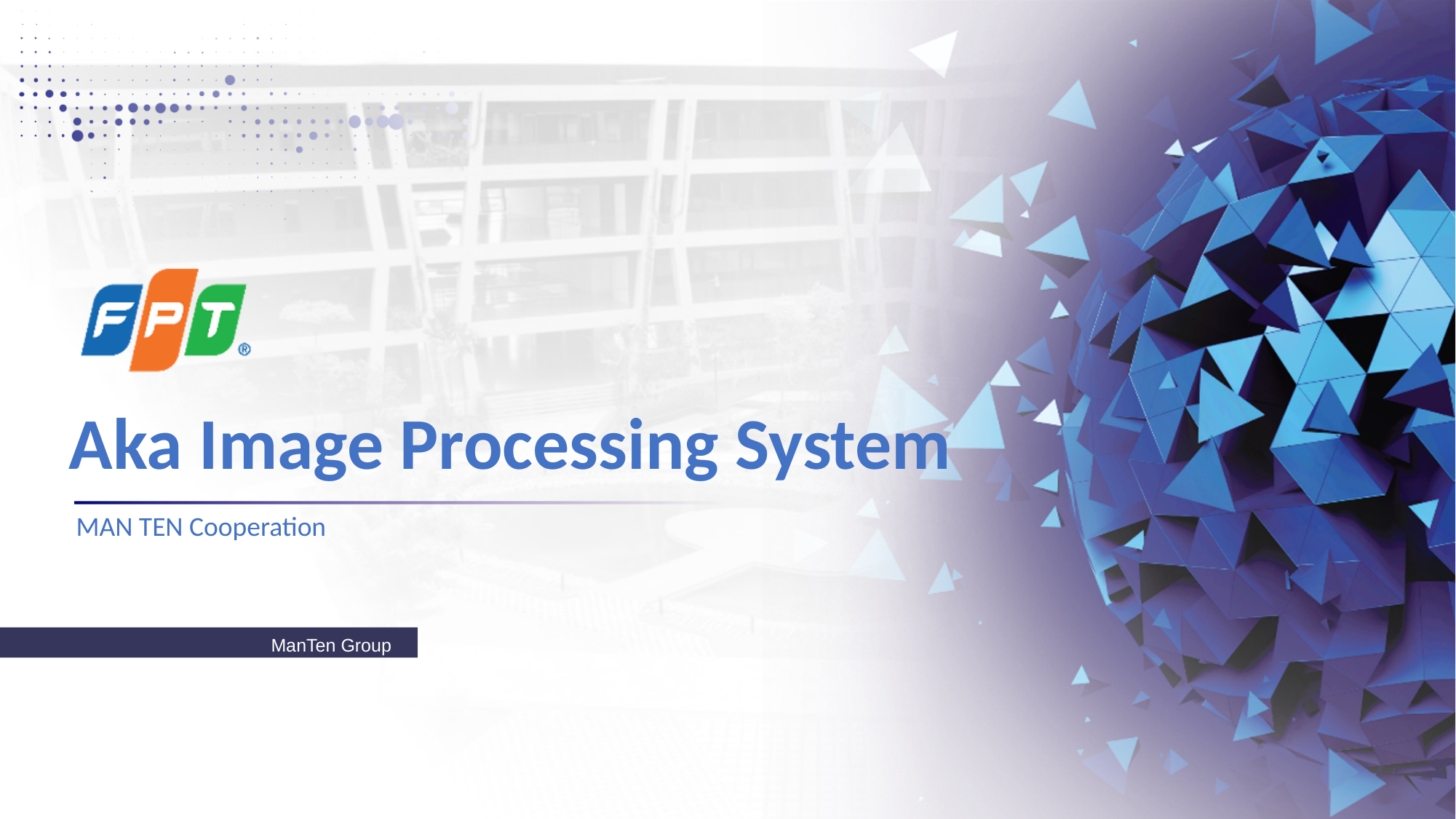

Aka Image Processing System
MAN TEN Cooperation
ManTen Group